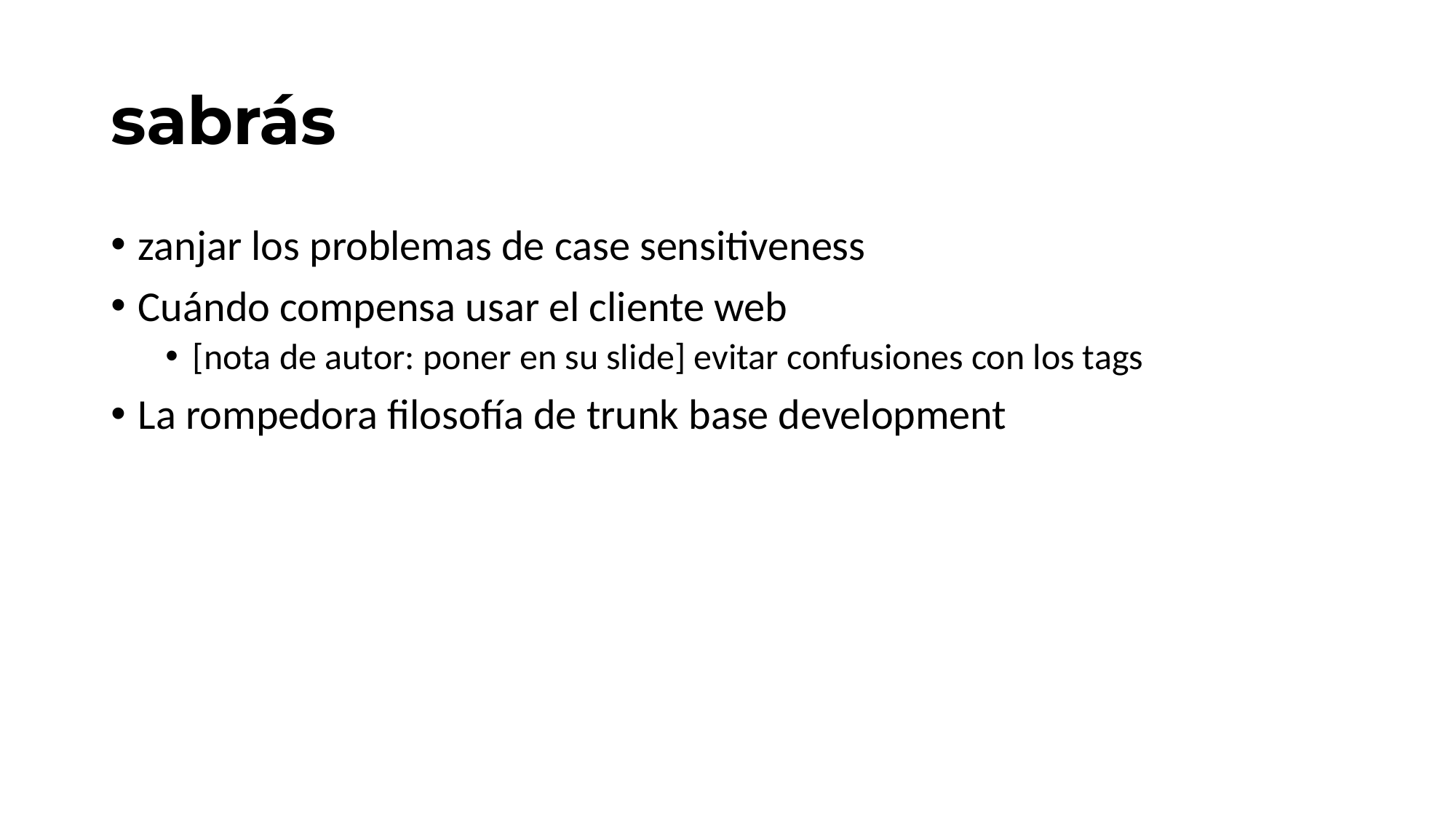

# sabrás
zanjar los problemas de case sensitiveness
Cuándo compensa usar el cliente web
[nota de autor: poner en su slide] evitar confusiones con los tags
La rompedora filosofía de trunk base development